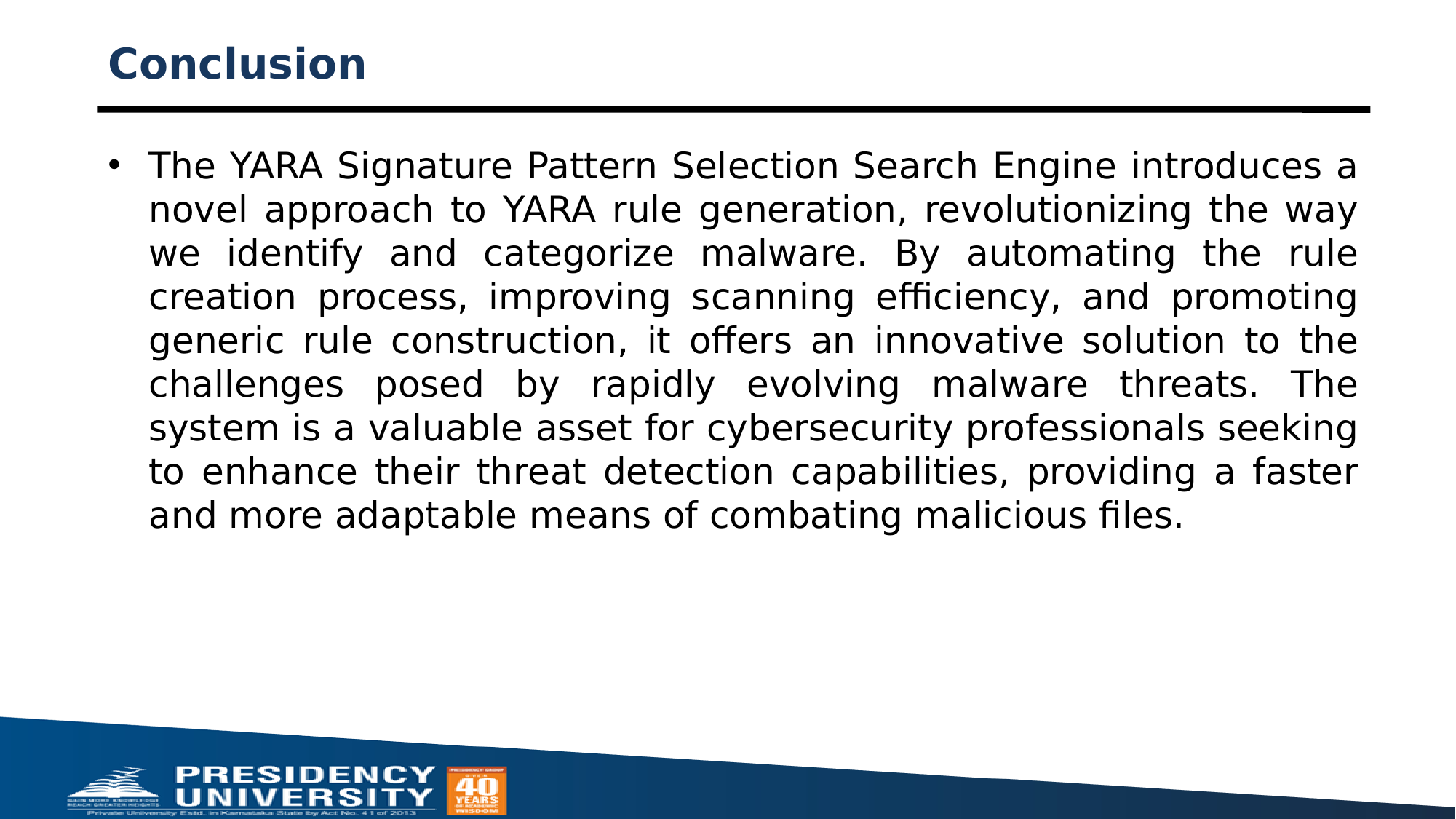

# Conclusion
The YARA Signature Pattern Selection Search Engine introduces a novel approach to YARA rule generation, revolutionizing the way we identify and categorize malware. By automating the rule creation process, improving scanning efficiency, and promoting generic rule construction, it offers an innovative solution to the challenges posed by rapidly evolving malware threats. The system is a valuable asset for cybersecurity professionals seeking to enhance their threat detection capabilities, providing a faster and more adaptable means of combating malicious files.